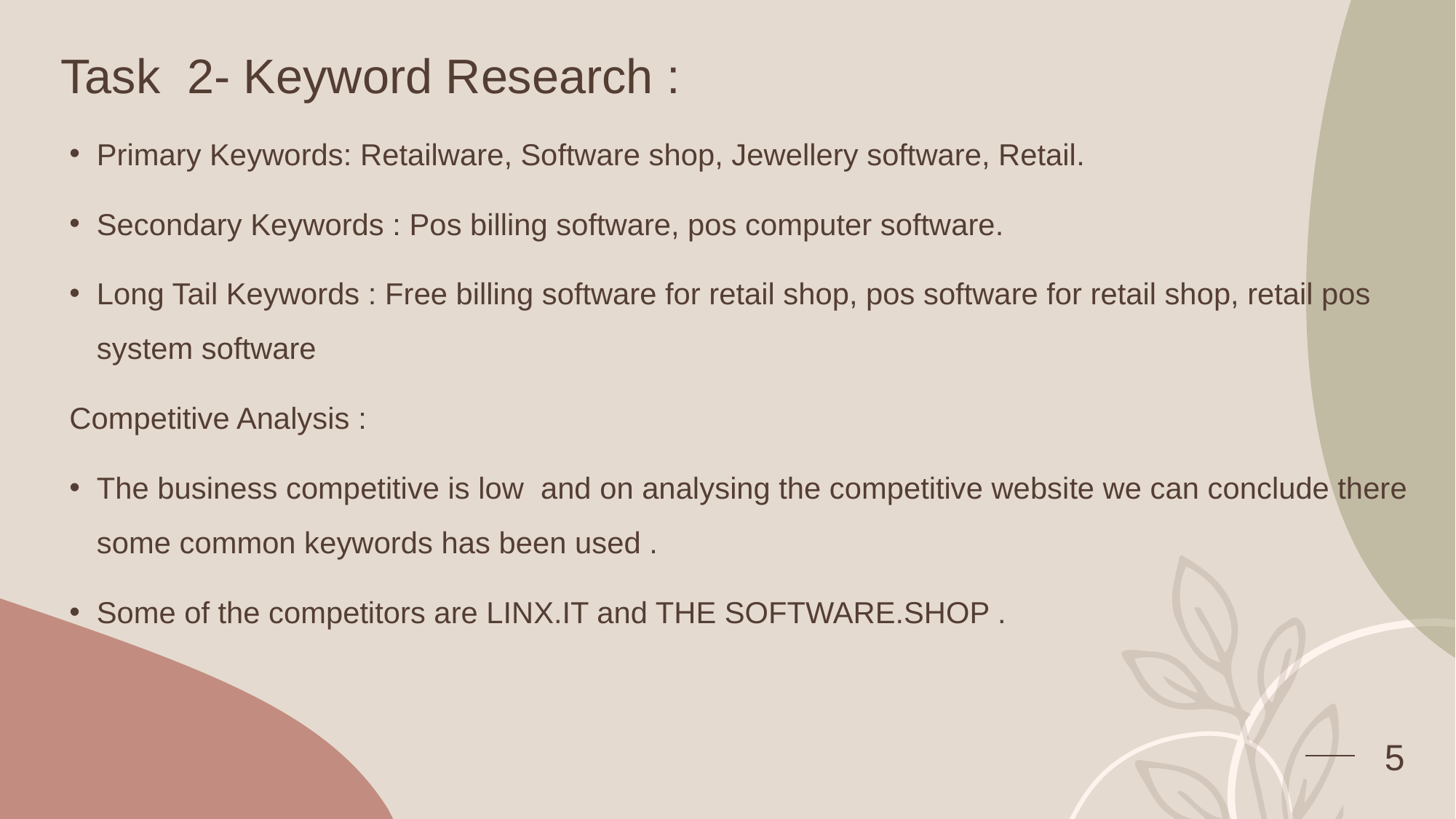

# Task  2- Keyword Research :
Primary Keywords: Retailware, Software shop, Jewellery software, Retail.
Secondary Keywords : Pos billing software, pos computer software.
Long Tail Keywords : Free billing software for retail shop, pos software for retail shop, retail pos system software
Competitive Analysis :
The business competitive is low  and on analysing the competitive website we can conclude there some common keywords has been used .
Some of the competitors are LINX.IT and THE SOFTWARE.SHOP .
5